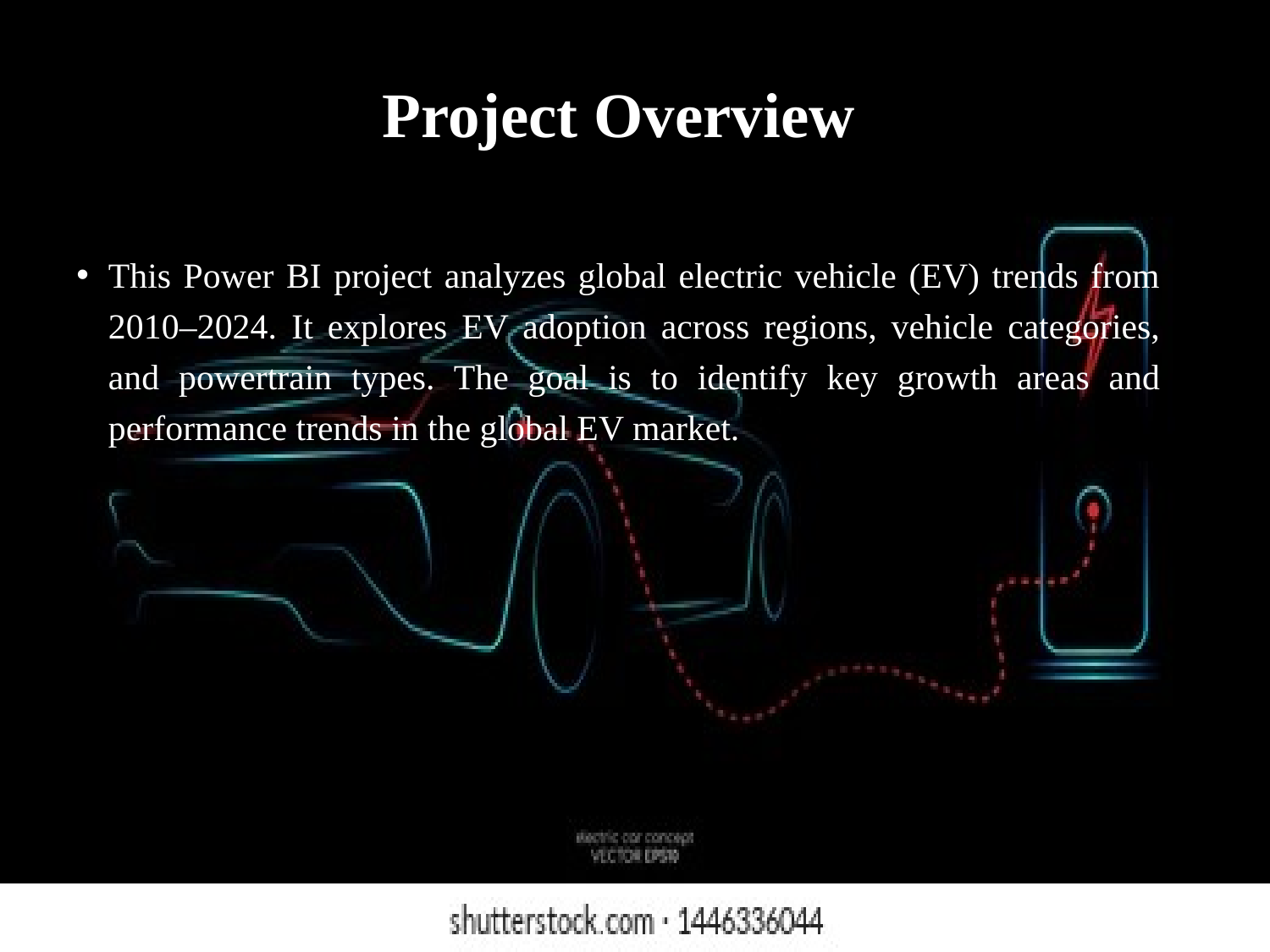

# Project Overview
This Power BI project analyzes global electric vehicle (EV) trends from 2010–2024. It explores EV adoption across regions, vehicle categories, and powertrain types. The goal is to identify key growth areas and performance trends in the global EV market.